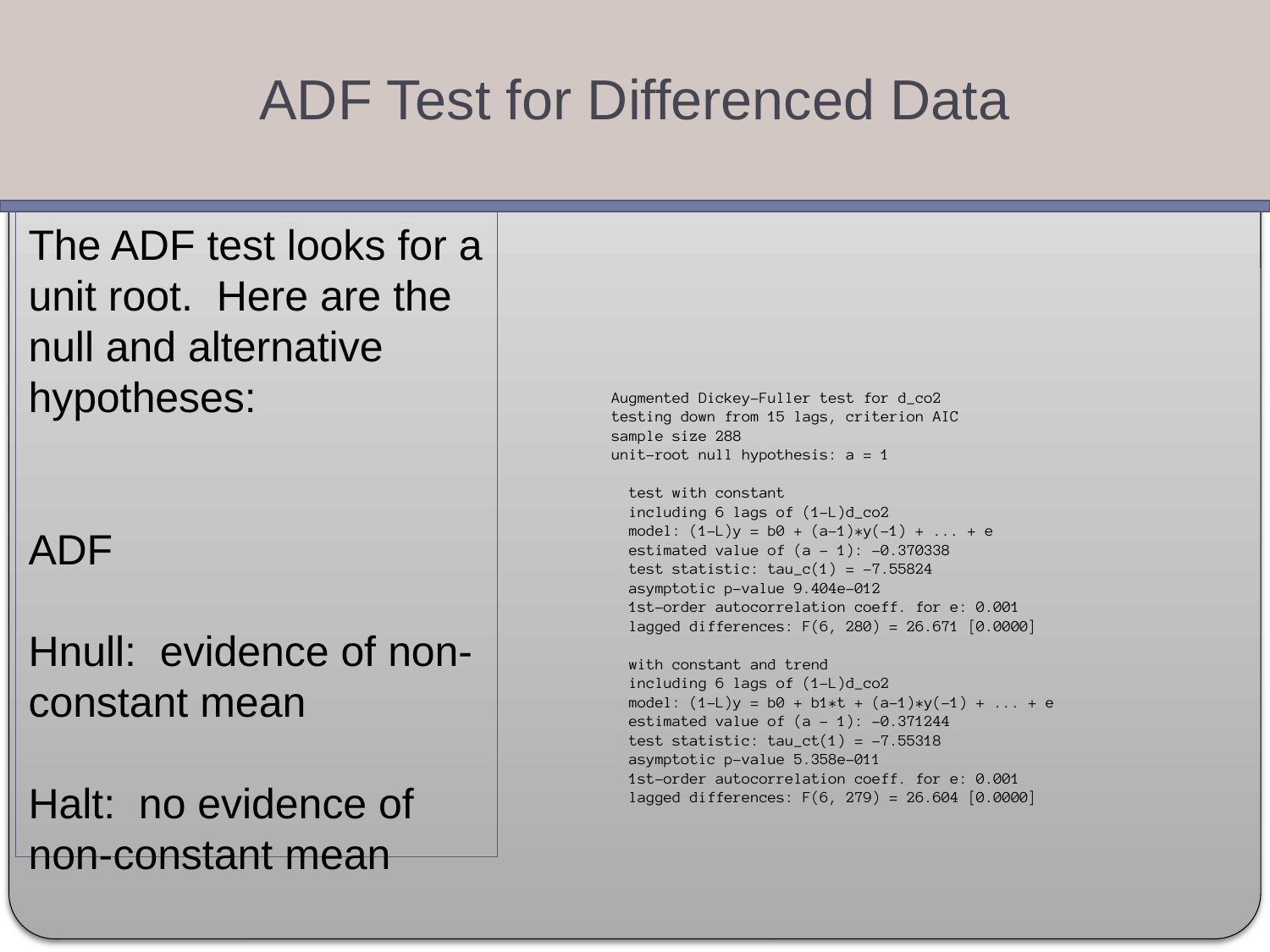

ADF Test for Differenced Data

The ADF test looks for a unit root.  Here are the null and alternative hypotheses:

ADF

Hnull:  evidence of non-constant mean

Halt:  no evidence of non-constant mean

Augmented Dickey-Fuller test for d_co2
testing down from 15 lags, criterion AIC
sample size 288
unit-root null hypothesis: a = 1

  test with constant
  including 6 lags of (1-L)d_co2
  model: (1-L)y = b0 + (a-1)*y(-1) + ... + e
  estimated value of (a - 1): -0.370338
  test statistic: tau_c(1) = -7.55824
  asymptotic p-value 9.404e-012
  1st-order autocorrelation coeff. for e: 0.001
  lagged differences: F(6, 280) = 26.671 [0.0000]

  with constant and trend
  including 6 lags of (1-L)d_co2
  model: (1-L)y = b0 + b1*t + (a-1)*y(-1) + ... + e
  estimated value of (a - 1): -0.371244
  test statistic: tau_ct(1) = -7.55318
  asymptotic p-value 5.358e-011
  1st-order autocorrelation coeff. for e: 0.001
  lagged differences: F(6, 279) = 26.604 [0.0000]